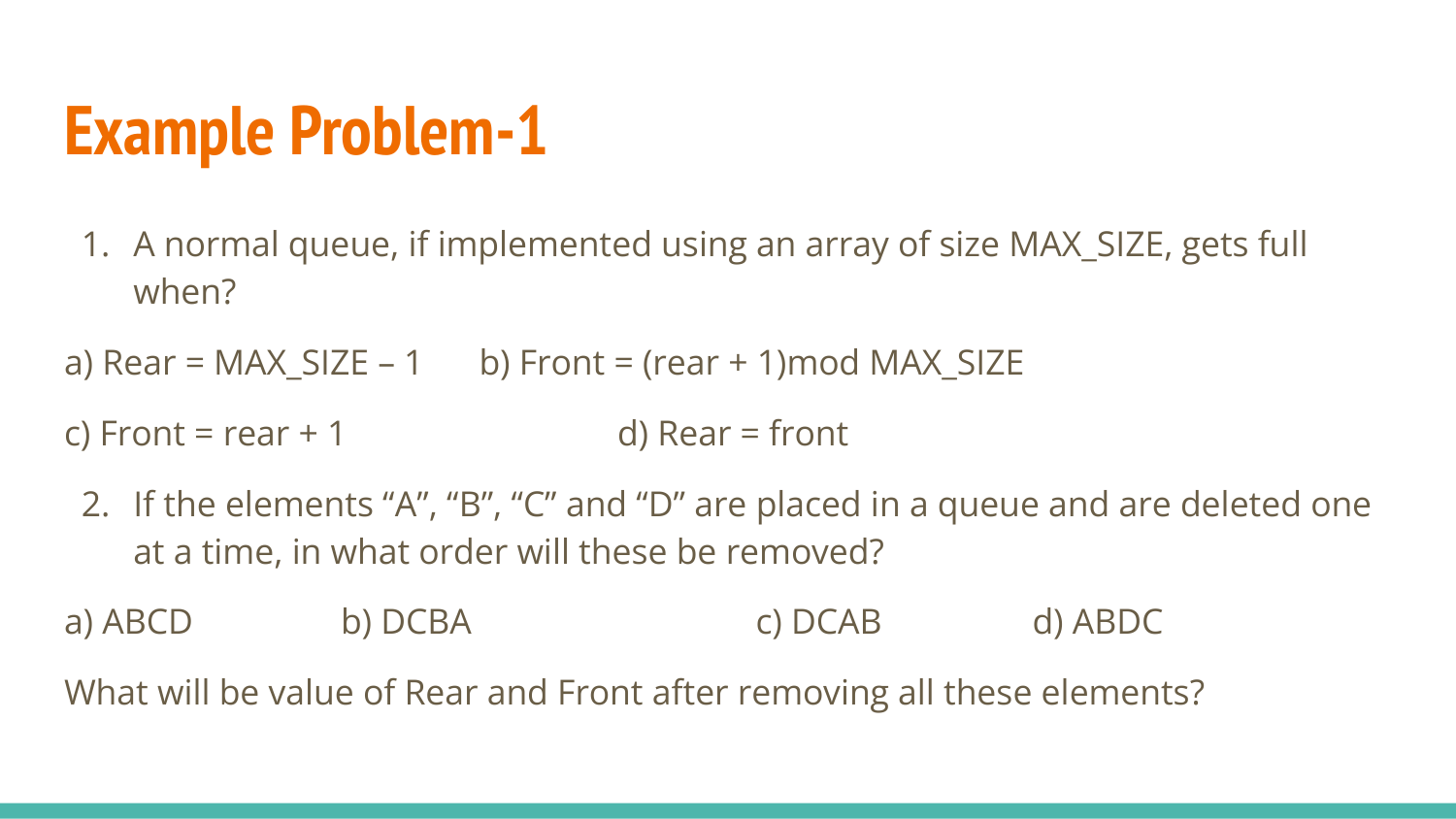

# Example Problem-1
A normal queue, if implemented using an array of size MAX_SIZE, gets full when?
a) Rear = MAX_SIZE – 1 	b) Front = (rear + 1)mod MAX_SIZE
c) Front = rear + 1 		d) Rear = front
If the elements “A”, “B”, “C” and “D” are placed in a queue and are deleted one at a time, in what order will these be removed?
a) ABCD 		b) DCBA 		c) DCAB 		d) ABDC
What will be value of Rear and Front after removing all these elements?